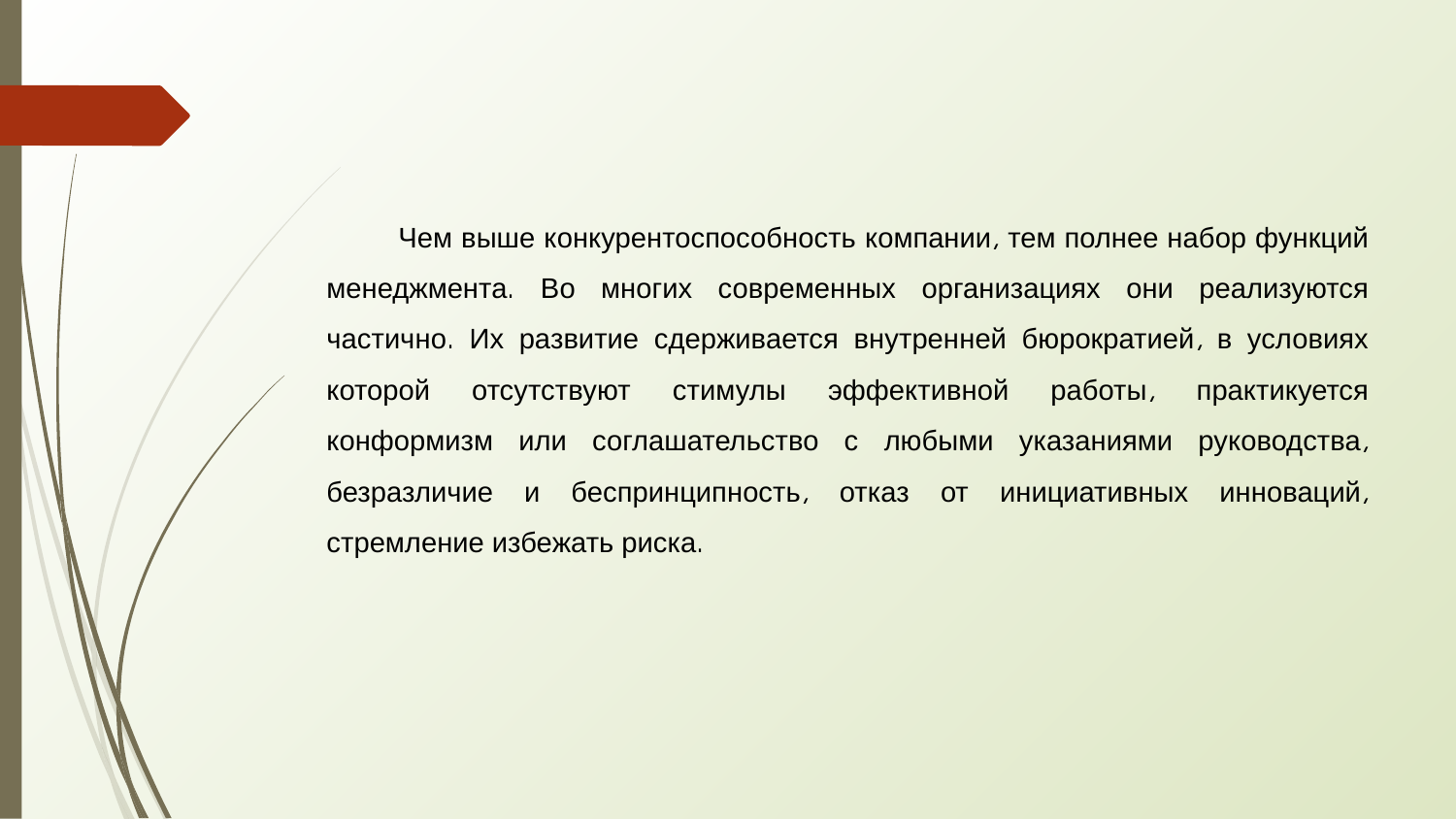

Чем выше конкурентоспособность компании, тем полнее набор функций менеджмента. Во многих современных организациях они реализуются частично. Их развитие сдерживается внутренней бюрократией, в условиях которой отсутствуют стимулы эффективной работы, практикуется конформизм или соглашательство с любыми указаниями руководства, безразличие и беспринципность, отказ от инициативных инноваций, стремление избежать риска.